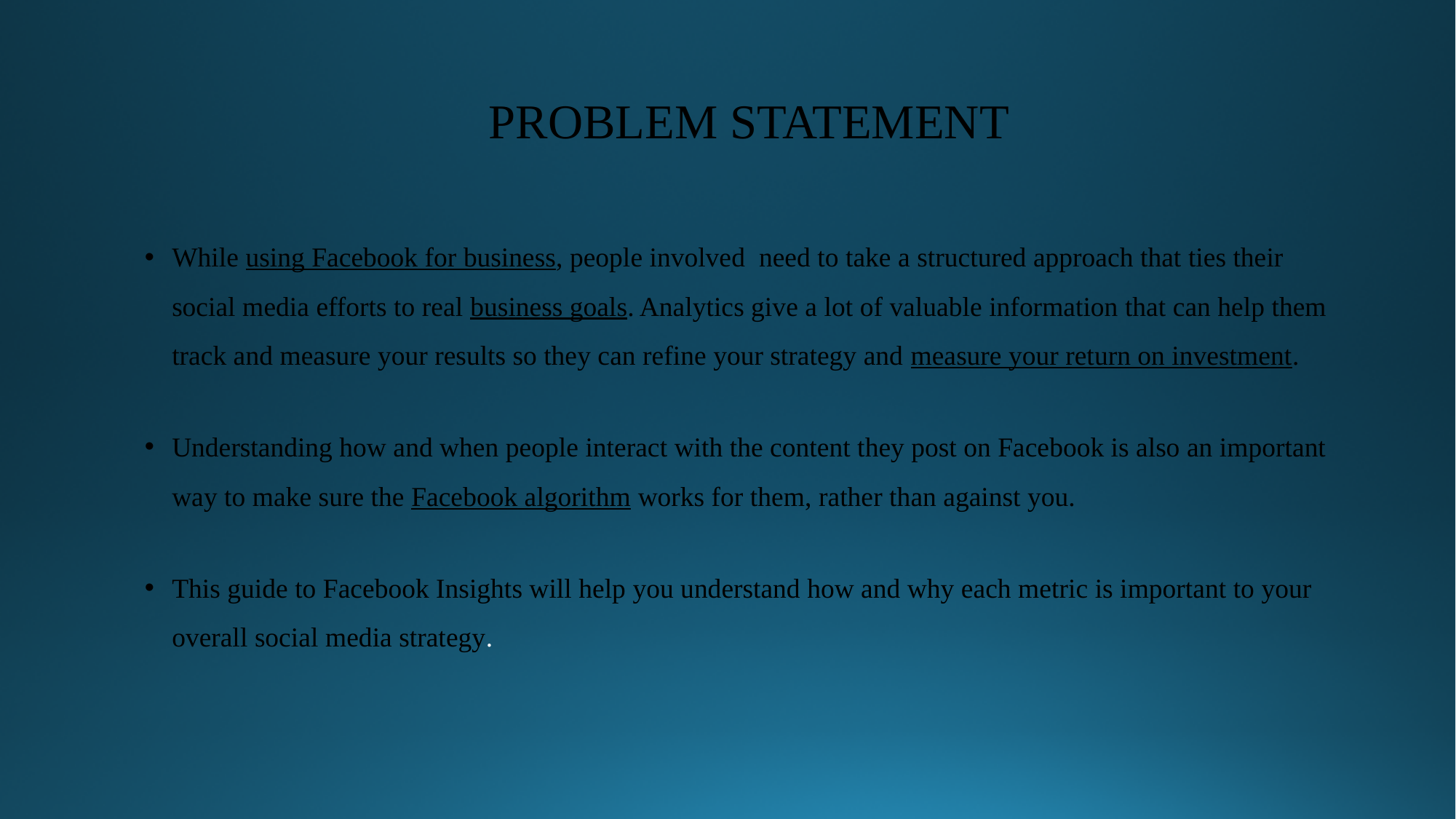

# PROBLEM STATEMENT
While using Facebook for business, people involved  need to take a structured approach that ties their social media efforts to real business goals. Analytics give a lot of valuable information that can help them track and measure your results so they can refine your strategy and measure your return on investment.
Understanding how and when people interact with the content they post on Facebook is also an important way to make sure the Facebook algorithm works for them, rather than against you.
This guide to Facebook Insights will help you understand how and why each metric is important to your overall social media strategy.